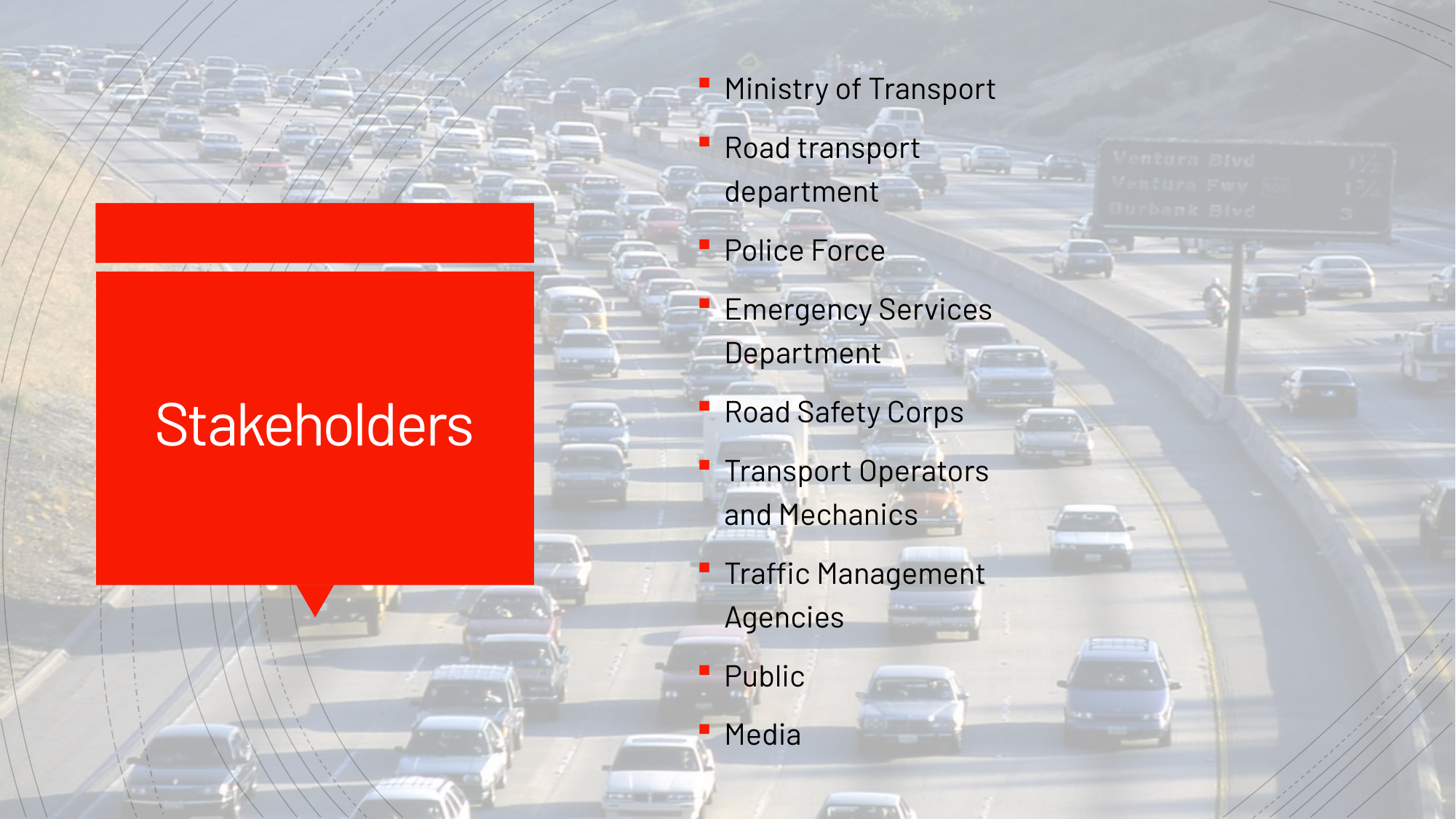

Ministry of Transport
Road transport department
Police Force
Emergency Services Department
Road Safety Corps
Transport Operators and Mechanics
Traffic Management Agencies
Public
Media

# Stakeholders